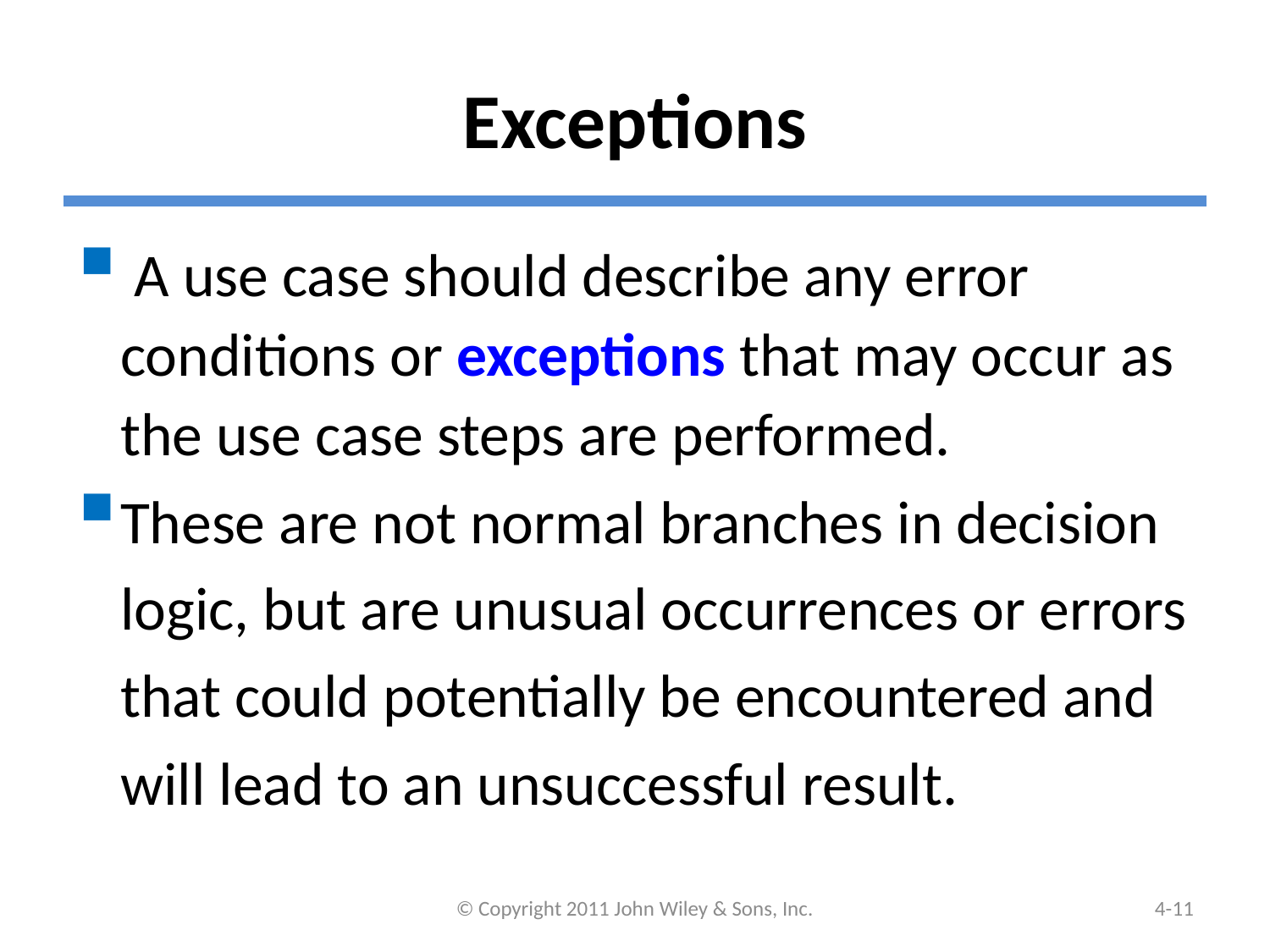

# Exceptions
 A use case should describe any error conditions or exceptions that may occur as the use case steps are performed.
These are not normal branches in decision logic, but are unusual occurrences or errors that could potentially be encountered and will lead to an unsuccessful result.
© Copyright 2011 John Wiley & Sons, Inc.
4-11